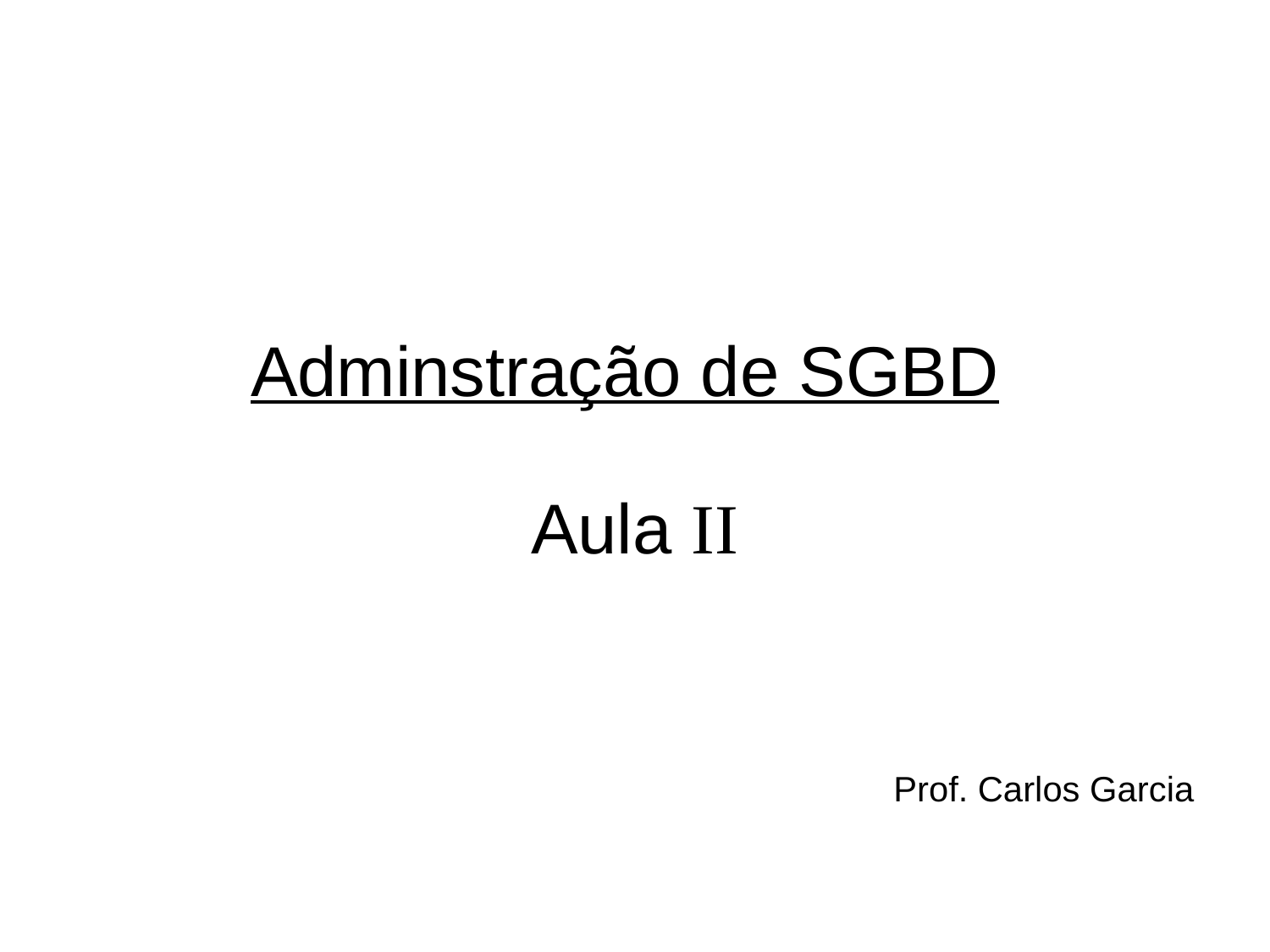

# Adminstração de SGBD Aula II
Prof. Carlos Garcia